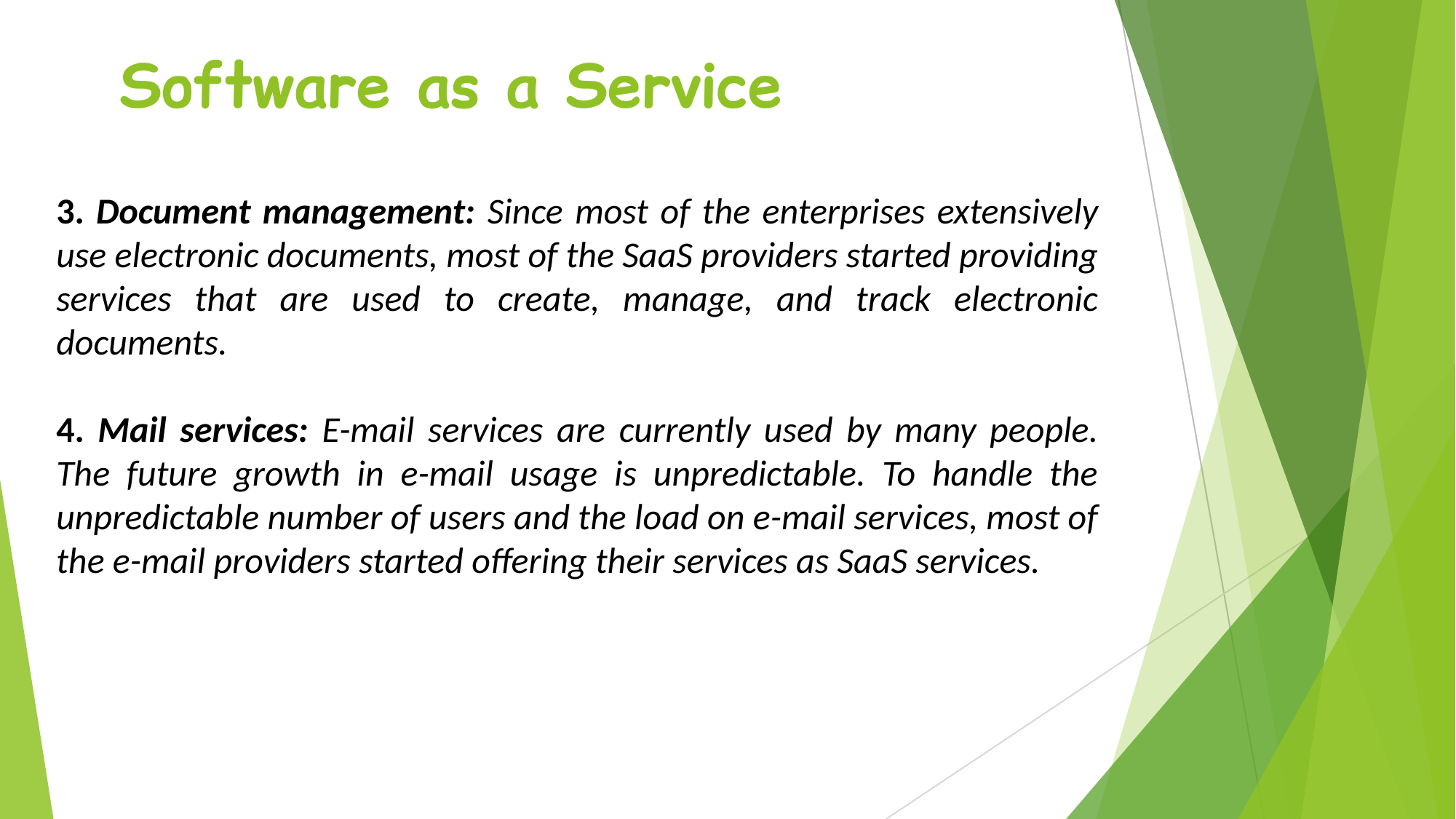

Software as a Service
3. Document management: Since most of the enterprises extensively use electronic documents, most of the SaaS providers started providing services that are used to create, manage, and track electronic documents.

4. Mail services: E-mail services are currently used by many people. The future growth in e-mail usage is unpredictable. To handle the unpredictable number of users and the load on e-mail services, most of the e-mail providers started offering their services as SaaS services.